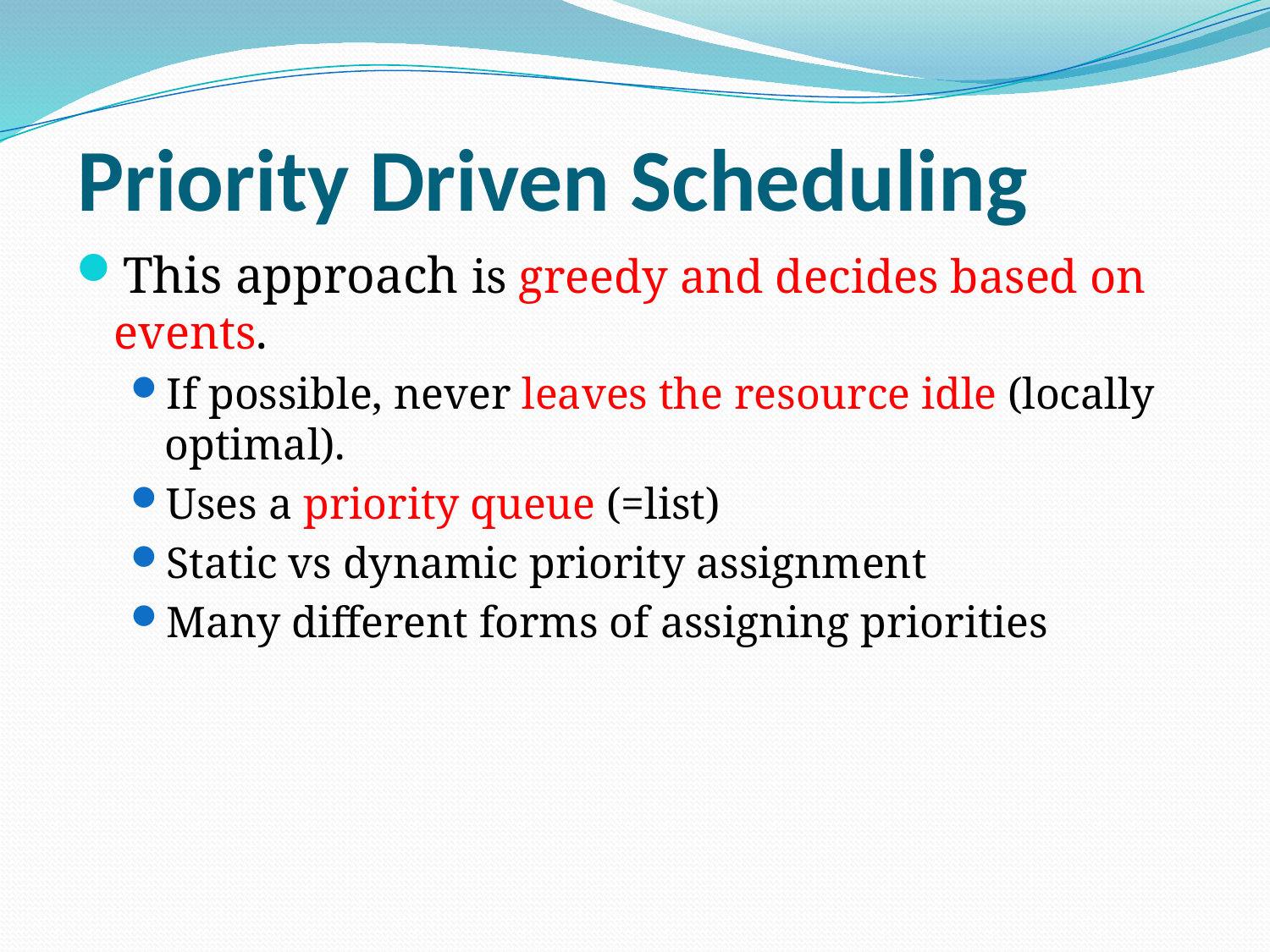

Priority Driven Scheduling
This approach is greedy and decides based on events.
If possible, never leaves the resource idle (locally optimal).
Uses a priority queue (=list)
Static vs dynamic priority assignment
Many different forms of assigning priorities